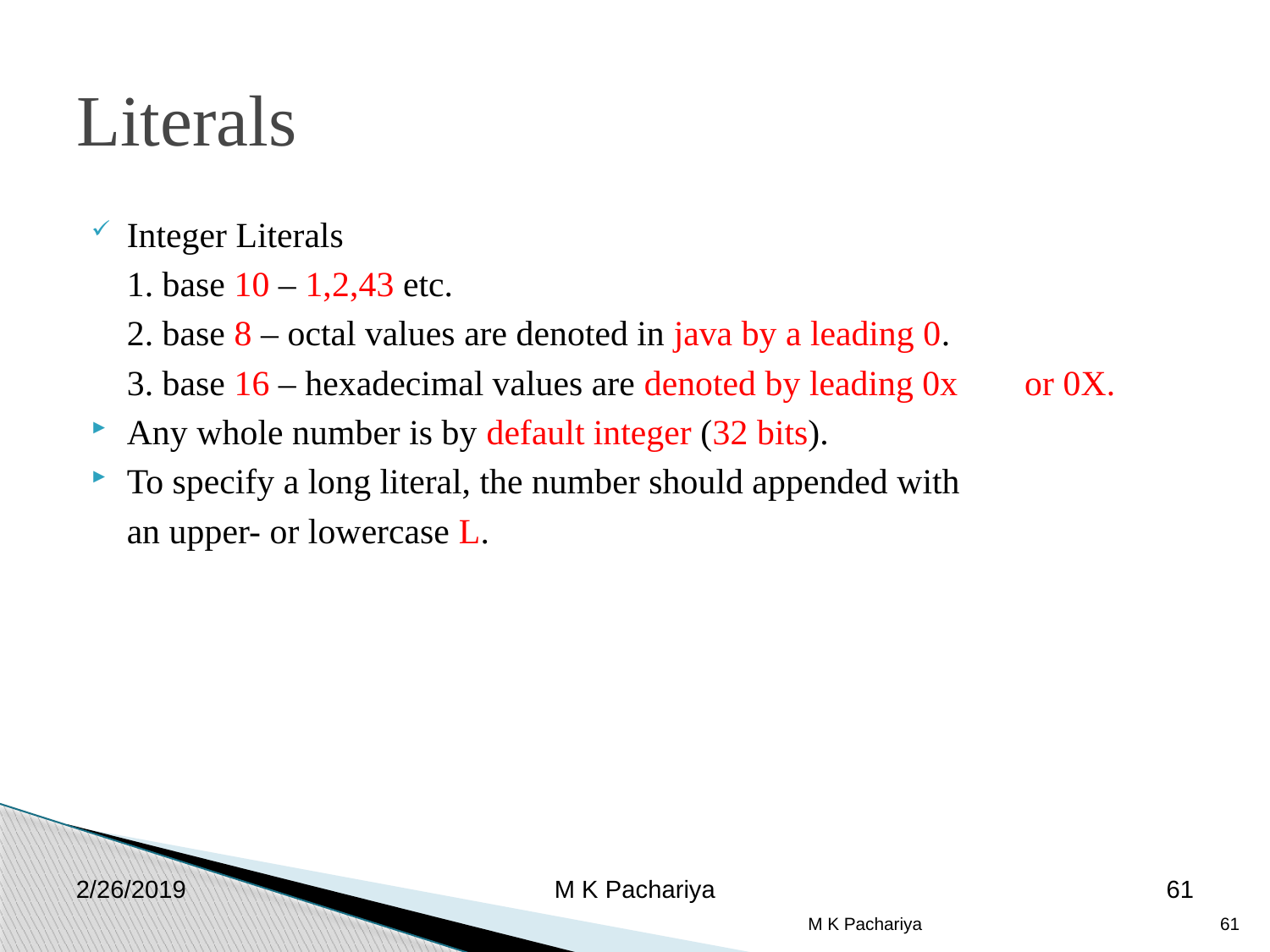

Literals
Integer Literals
	1. base 10 – 1,2,43 etc.
	2. base 8 – octal values are denoted in java by a leading 0.
	3. base 16 – hexadecimal values are denoted by leading 0x 	 or 0X.
Any whole number is by default integer (32 bits).
To specify a long literal, the number should appended with
	an upper- or lowercase L.
2/26/2019
M K Pachariya
61
M K Pachariya
61